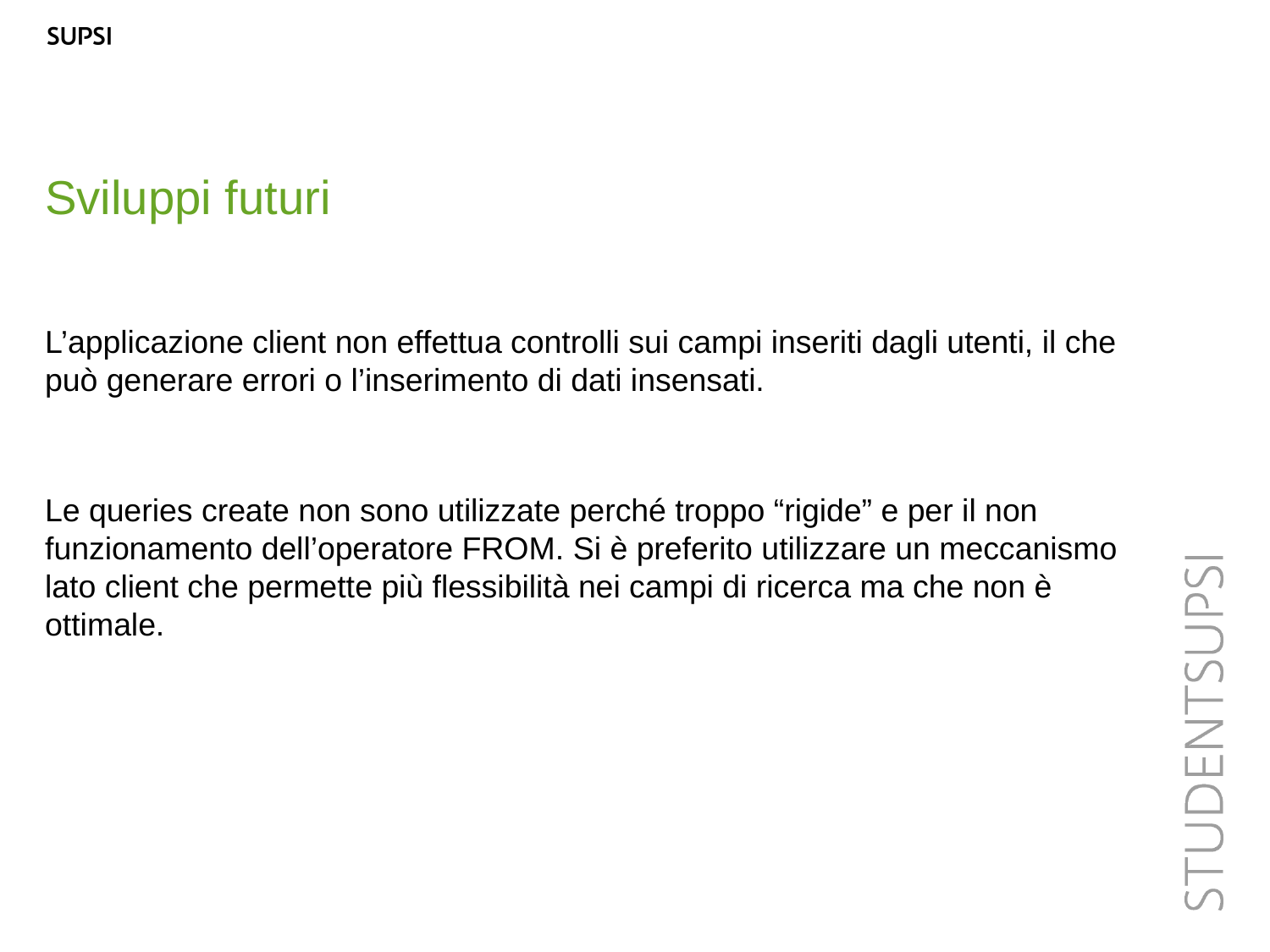

Sviluppi futuri
L’applicazione client non effettua controlli sui campi inseriti dagli utenti, il che può generare errori o l’inserimento di dati insensati.

Le queries create non sono utilizzate perché troppo “rigide” e per il non funzionamento dell’operatore FROM. Si è preferito utilizzare un meccanismo lato client che permette più flessibilità nei campi di ricerca ma che non è ottimale.